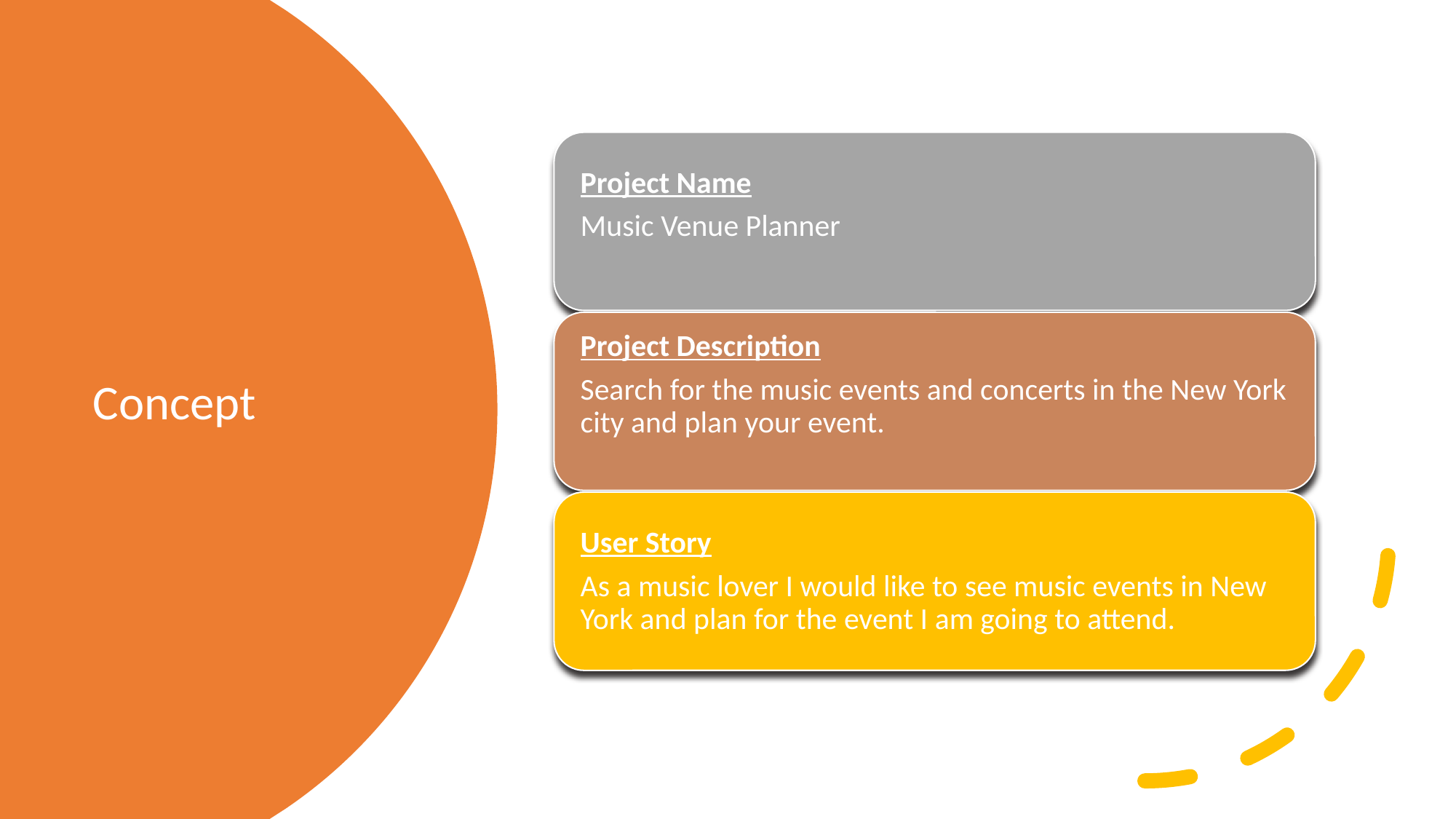

Project Name
Music Venue Planner
Project Description
Search for the music events and concerts in the New York city and plan your event.
User Story
As a music lover I would like to see music events in New York and plan for the event I am going to attend.
Concept